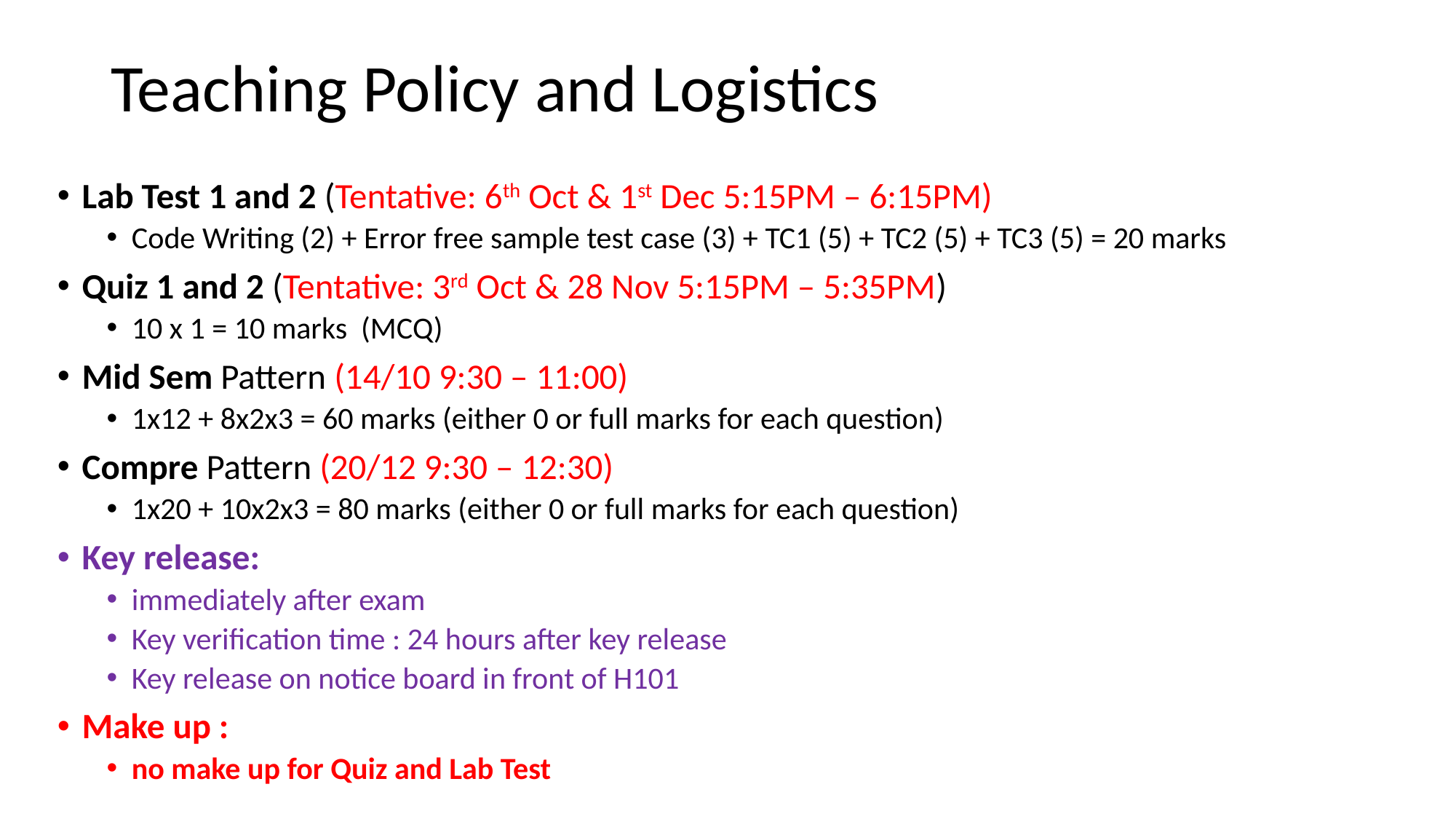

# Teaching Policy and Logistics
Lab Test 1 and 2 (Tentative: 6th Oct & 1st Dec 5:15PM – 6:15PM)
Code Writing (2) + Error free sample test case (3) + TC1 (5) + TC2 (5) + TC3 (5) = 20 marks
Quiz 1 and 2 (Tentative: 3rd Oct & 28 Nov 5:15PM – 5:35PM)
10 x 1 = 10 marks  (MCQ)
Mid Sem Pattern (14/10 9:30 – 11:00)
1x12 + 8x2x3 = 60 marks (either 0 or full marks for each question)
Compre Pattern (20/12 9:30 – 12:30)
1x20 + 10x2x3 = 80 marks (either 0 or full marks for each question)
Key release:
immediately after exam
Key verification time : 24 hours after key release
Key release on notice board in front of H101
Make up :
no make up for Quiz and Lab Test